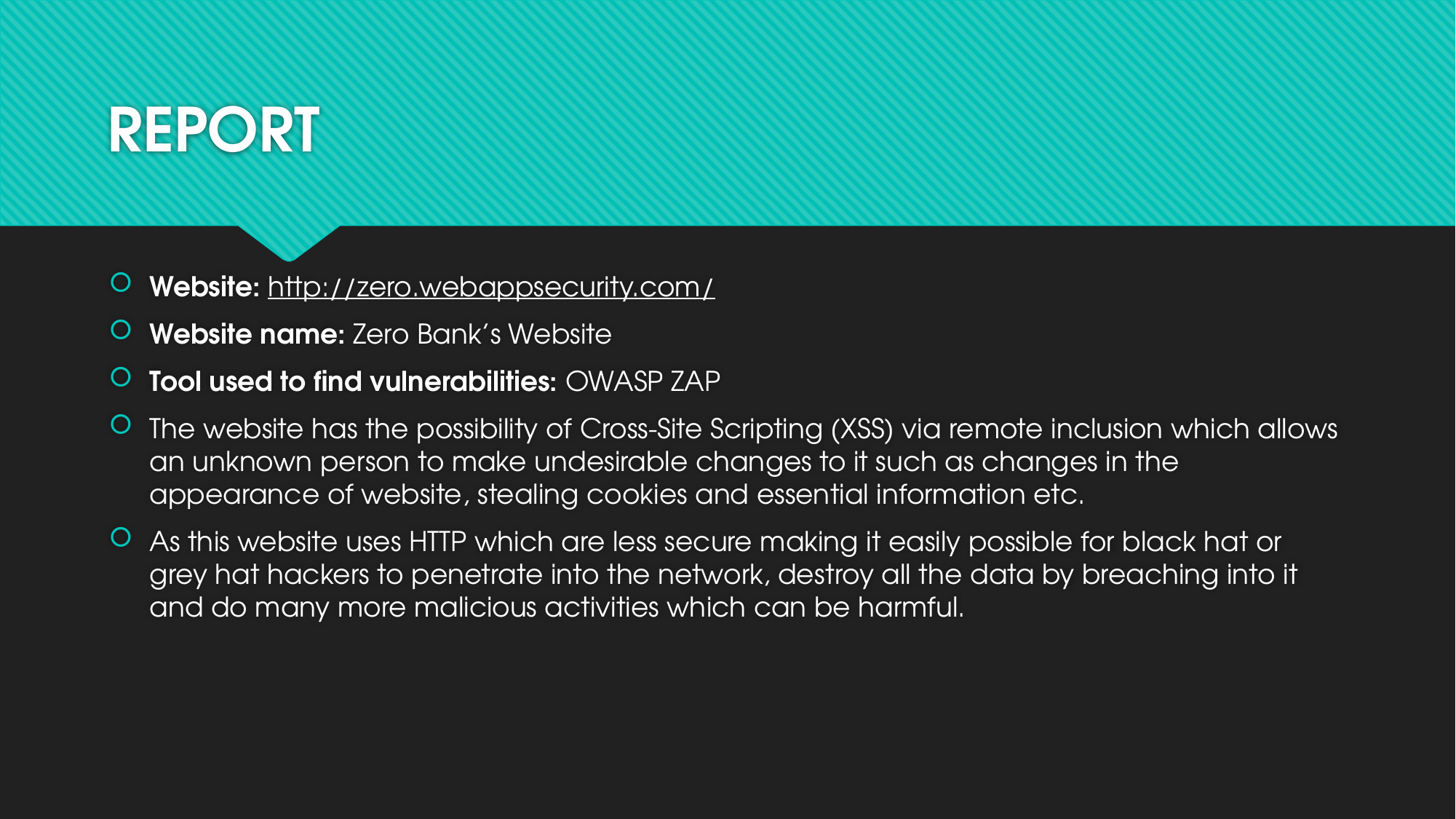

# REPORT
Website: http://zero.webappsecurity.com/
Website name: Zero Bank’s Website
Tool used to find vulnerabilities: OWASP ZAP
The website has the possibility of Cross-Site Scripting (XSS) via remote inclusion which allows an unknown person to make undesirable changes to it such as changes in the appearance of website, stealing cookies and essential information etc.
As this website uses HTTP which are less secure making it easily possible for black hat or grey hat hackers to penetrate into the network, destroy all the data by breaching into it and do many more malicious activities which can be harmful.